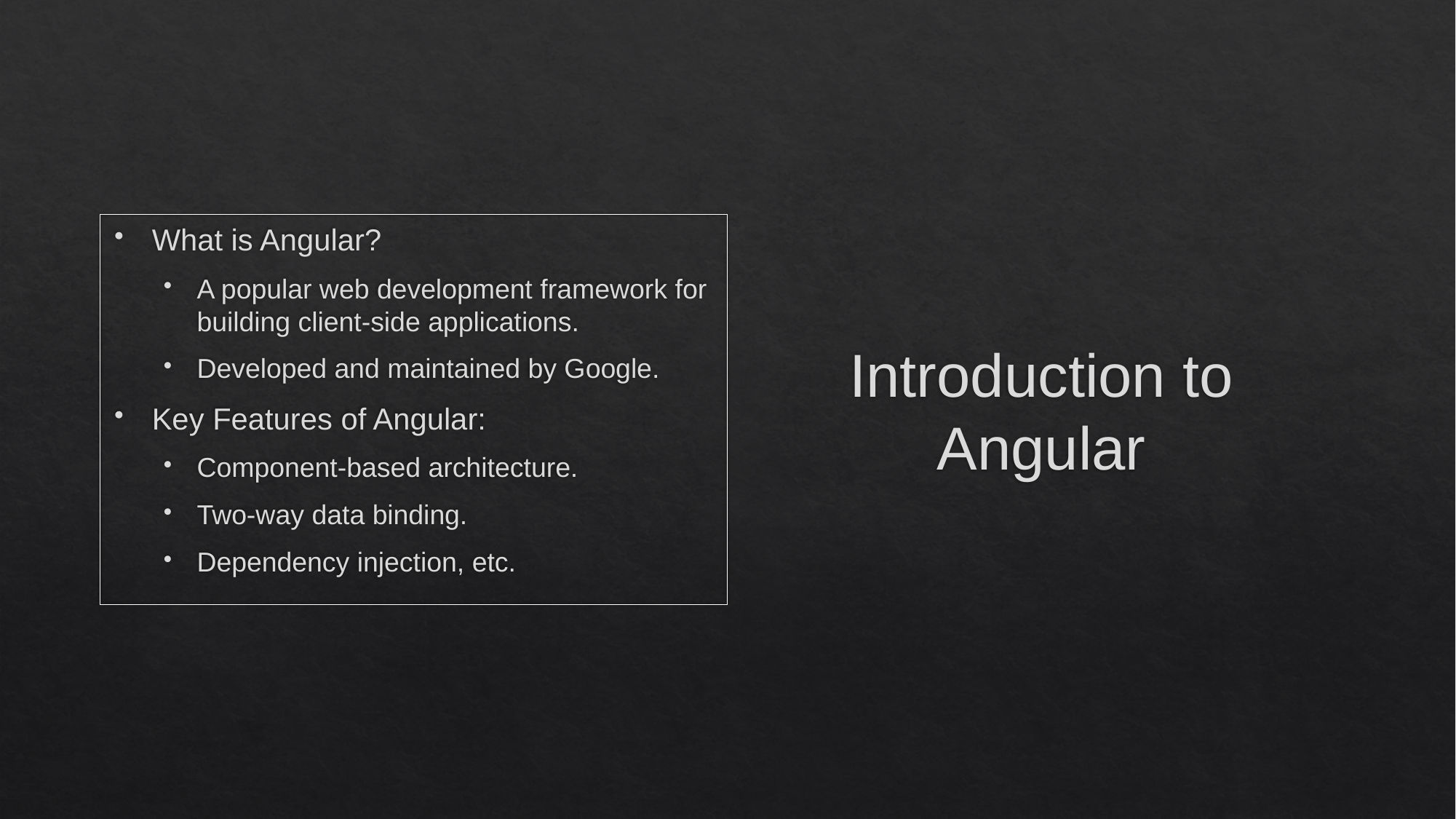

What is Angular?
A popular web development framework for building client-side applications.
Developed and maintained by Google.
Key Features of Angular:
Component-based architecture.
Two-way data binding.
Dependency injection, etc.
# Introduction to Angular